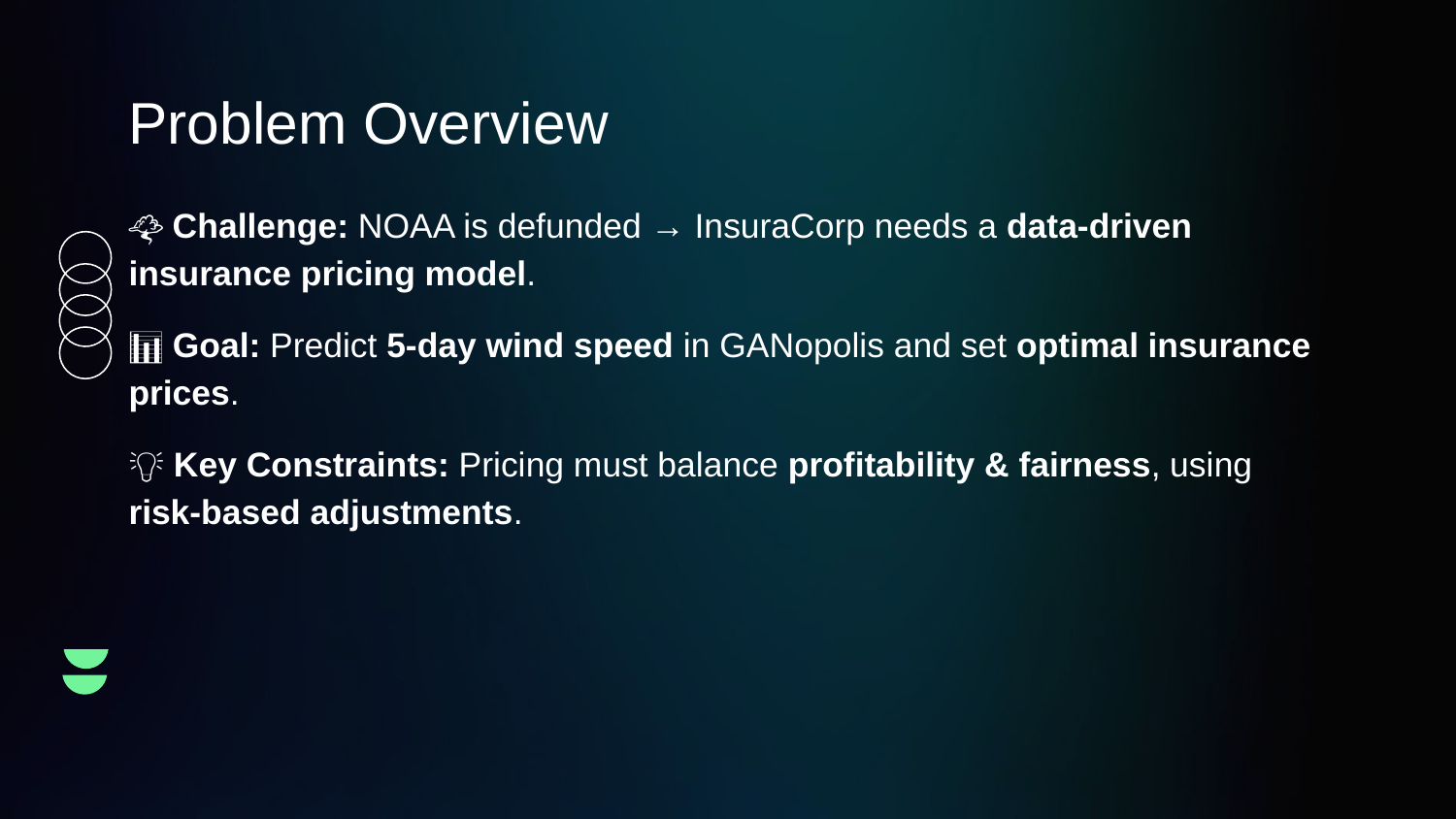

# Problem Overview
🌪 Challenge: NOAA is defunded → InsuraCorp needs a data-driven insurance pricing model.
📊 Goal: Predict 5-day wind speed in GANopolis and set optimal insurance prices.
💡 Key Constraints: Pricing must balance profitability & fairness, using risk-based adjustments.